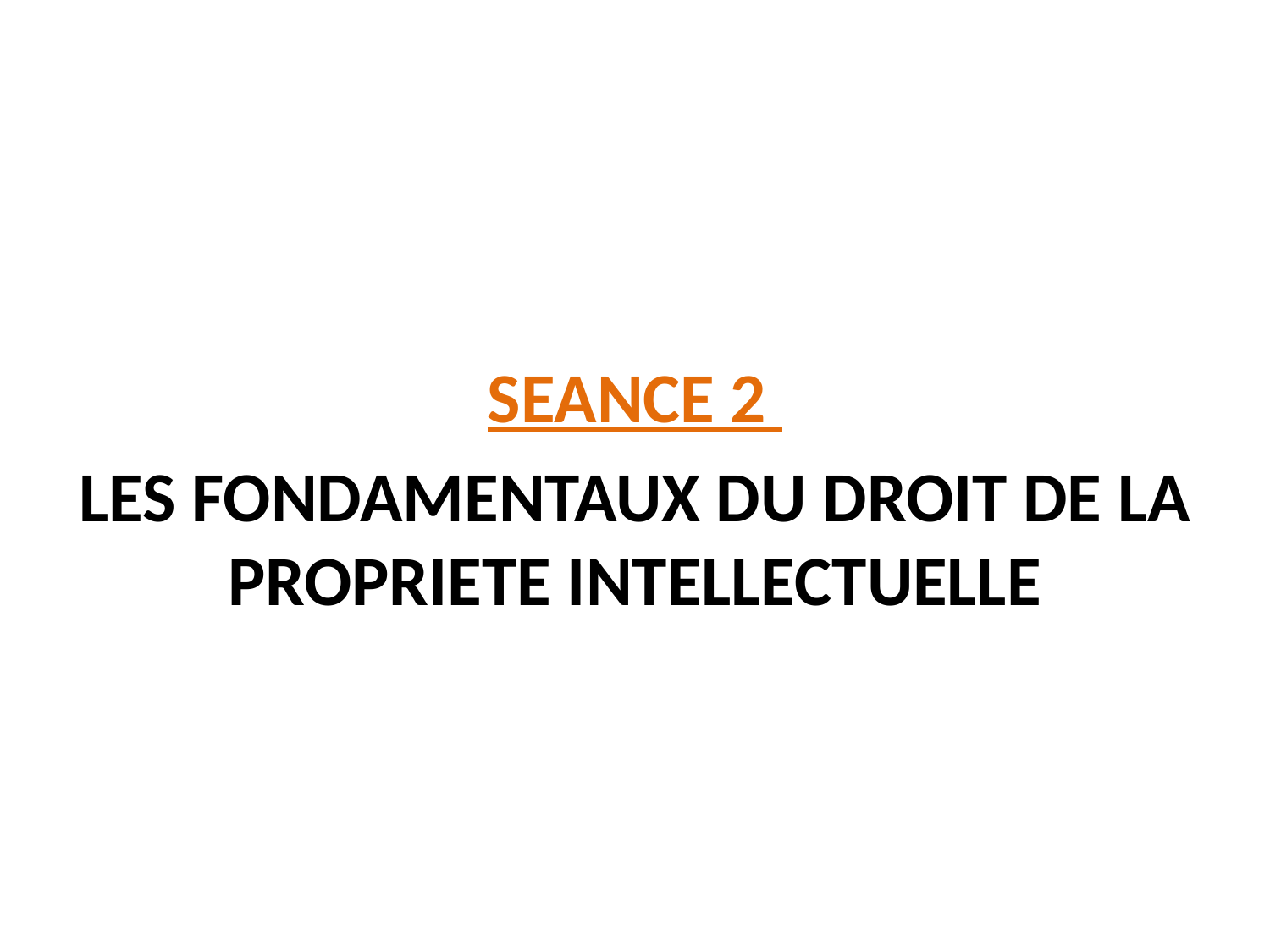

SEANCE 2
LES FONDAMENTAUX DU DROIT DE LA PROPRIETE INTELLECTUELLE